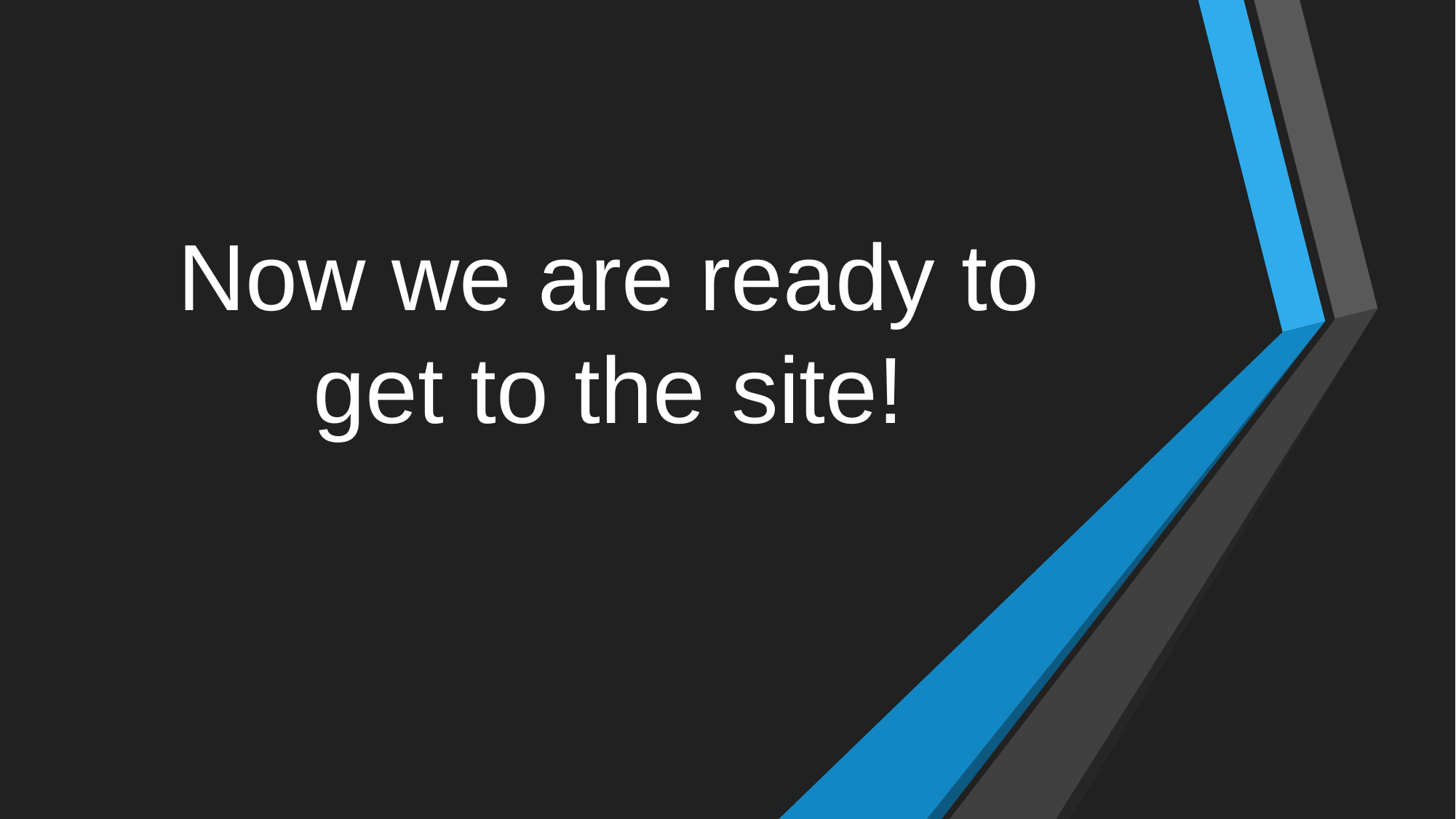

# Now we are ready to get to the site!